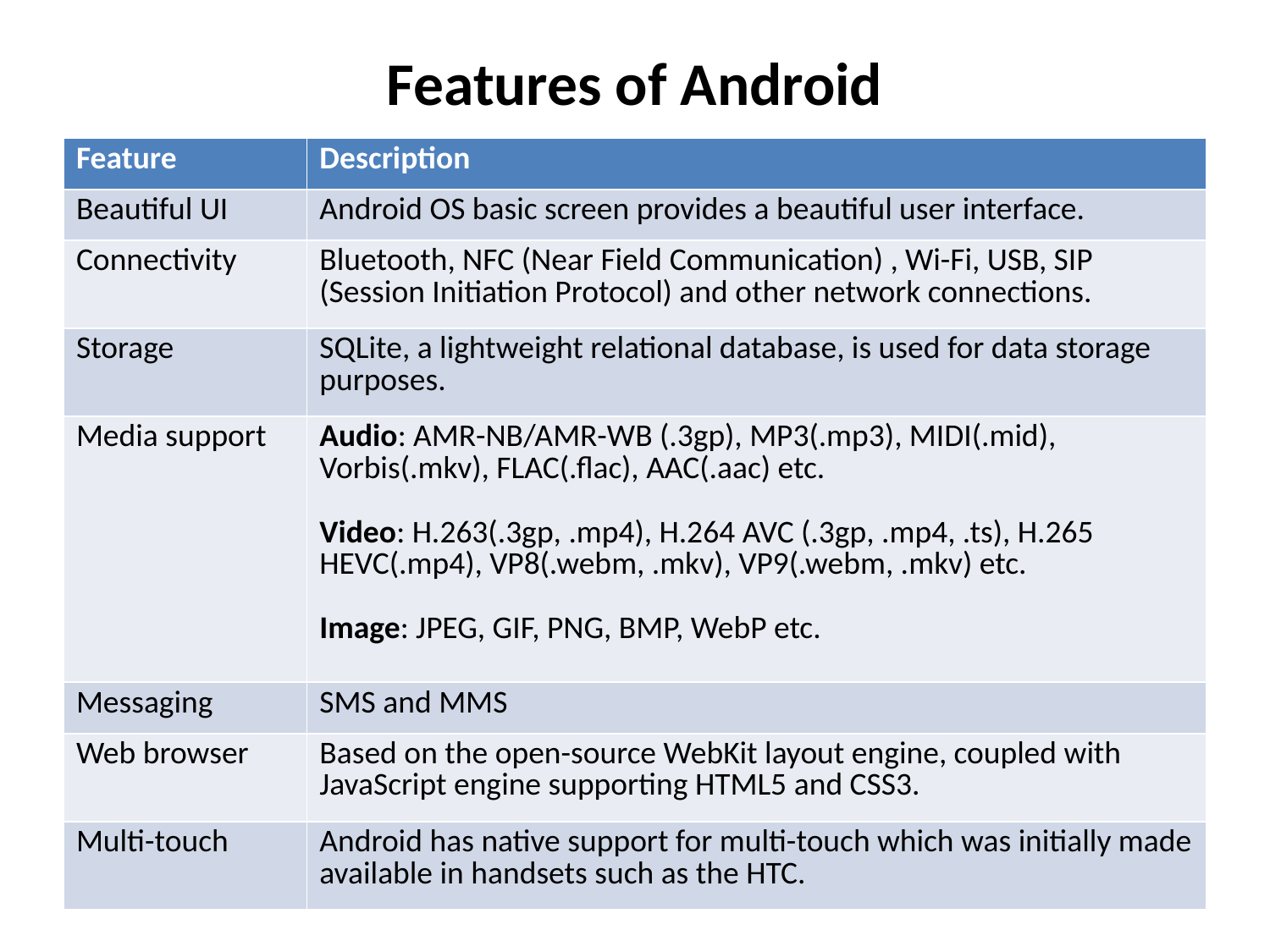

# Features of Android
| Feature | Description |
| --- | --- |
| Beautiful UI | Android OS basic screen provides a beautiful user interface. |
| Connectivity | Bluetooth, NFC (Near Field Communication) , Wi-Fi, USB, SIP (Session Initiation Protocol) and other network connections. |
| Storage | SQLite, a lightweight relational database, is used for data storage purposes. |
| Media support | Audio: AMR-NB/AMR-WB (.3gp), MP3(.mp3), MIDI(.mid), Vorbis(.mkv), FLAC(.flac), AAC(.aac) etc. Video: H.263(.3gp, .mp4), H.264 AVC (.3gp, .mp4, .ts), H.265 HEVC(.mp4), VP8(.webm, .mkv), VP9(.webm, .mkv) etc. Image: JPEG, GIF, PNG, BMP, WebP etc. |
| Messaging | SMS and MMS |
| Web browser | Based on the open-source WebKit layout engine, coupled with JavaScript engine supporting HTML5 and CSS3. |
| Multi-touch | Android has native support for multi-touch which was initially made available in handsets such as the HTC. |